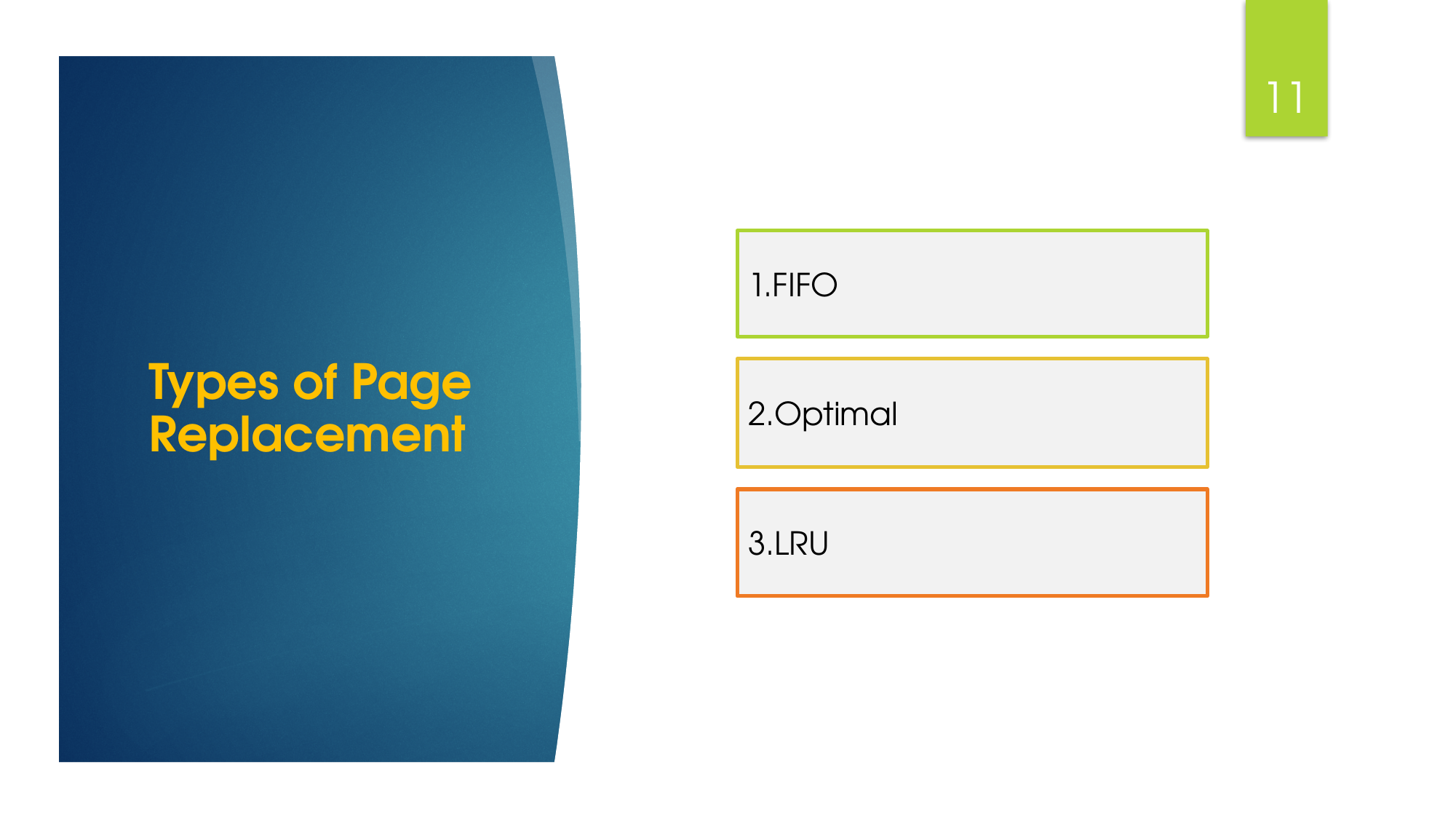

11
1.FIFO
# Types of Page Replacement
2.Optimal
3.LRU